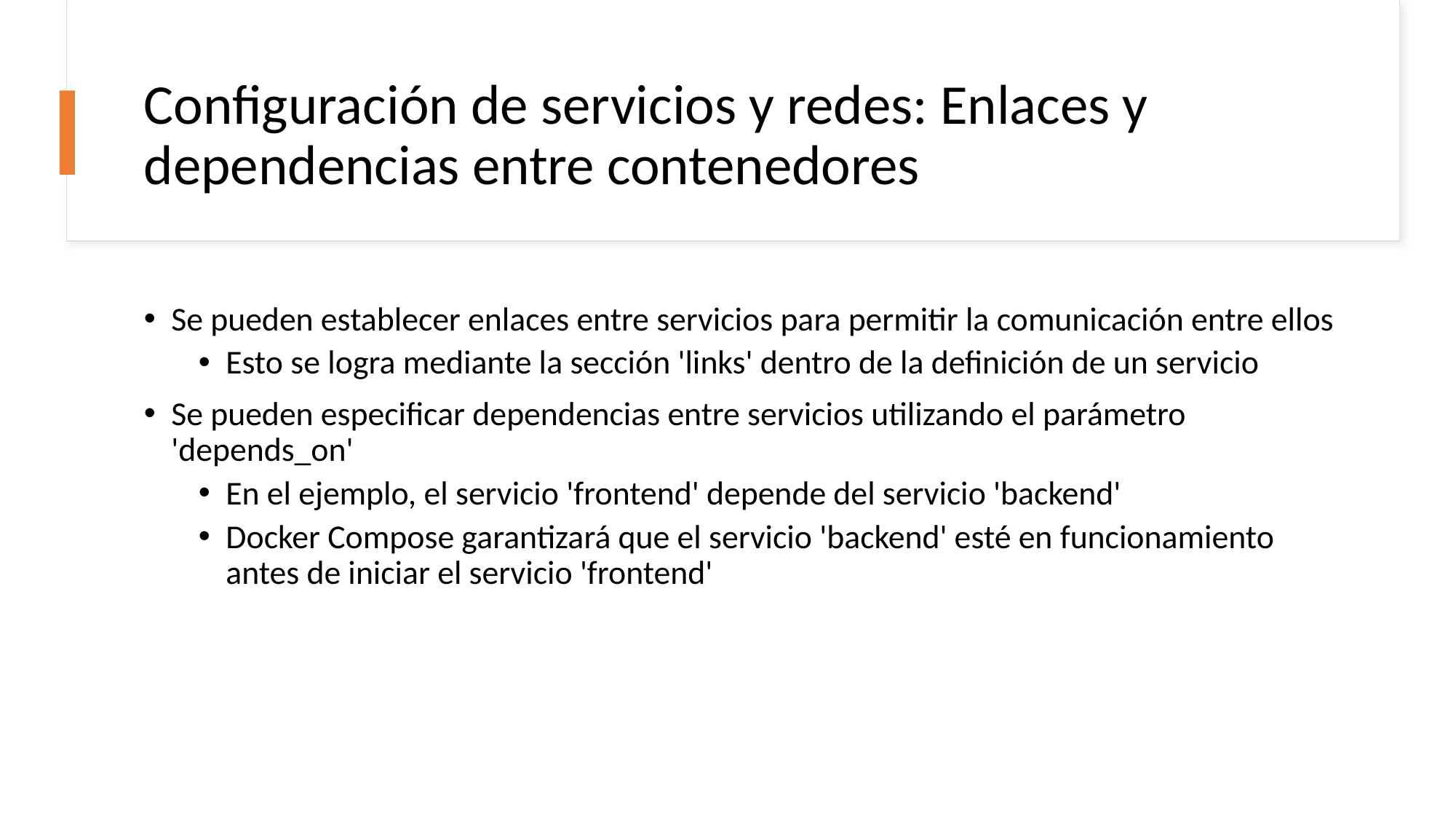

# Configuración de servicios y redes: Enlaces y dependencias entre contenedores

Se pueden establecer enlaces entre servicios para permitir la comunicación entre ellos
Esto se logra mediante la sección 'links' dentro de la definición de un servicio
Se pueden especificar dependencias entre servicios utilizando el parámetro 'depends_on'
En el ejemplo, el servicio 'frontend' depende del servicio 'backend'
Docker Compose garantizará que el servicio 'backend' esté en funcionamiento antes de iniciar el servicio 'frontend'